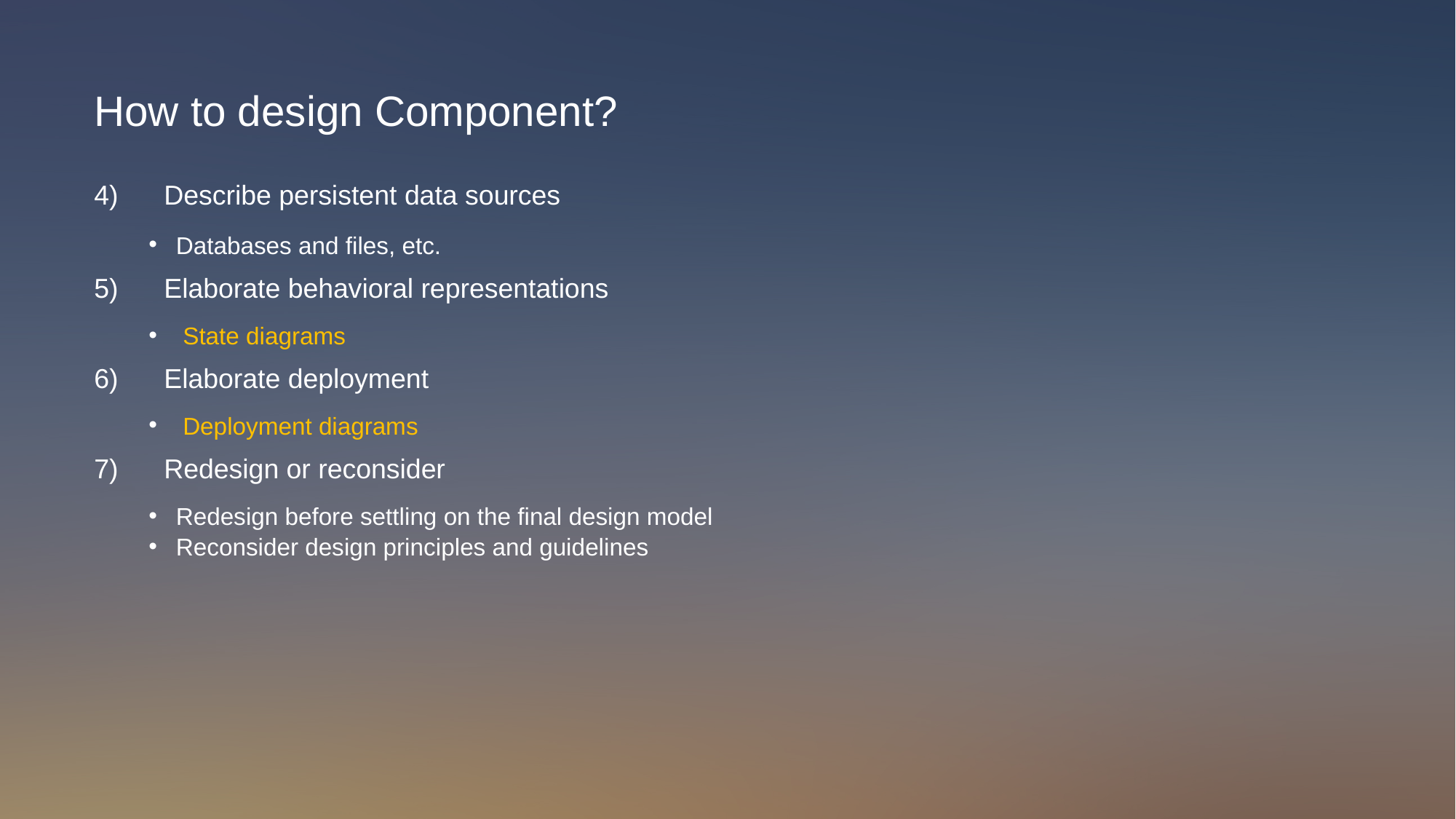

How to design Component?
4)      Describe persistent data sources
Databases and files, etc.
5)      Elaborate behavioral representations
 State diagrams
6)      Elaborate deployment
 Deployment diagrams
7)      Redesign or reconsider
Redesign before settling on the final design model
Reconsider design principles and guidelines